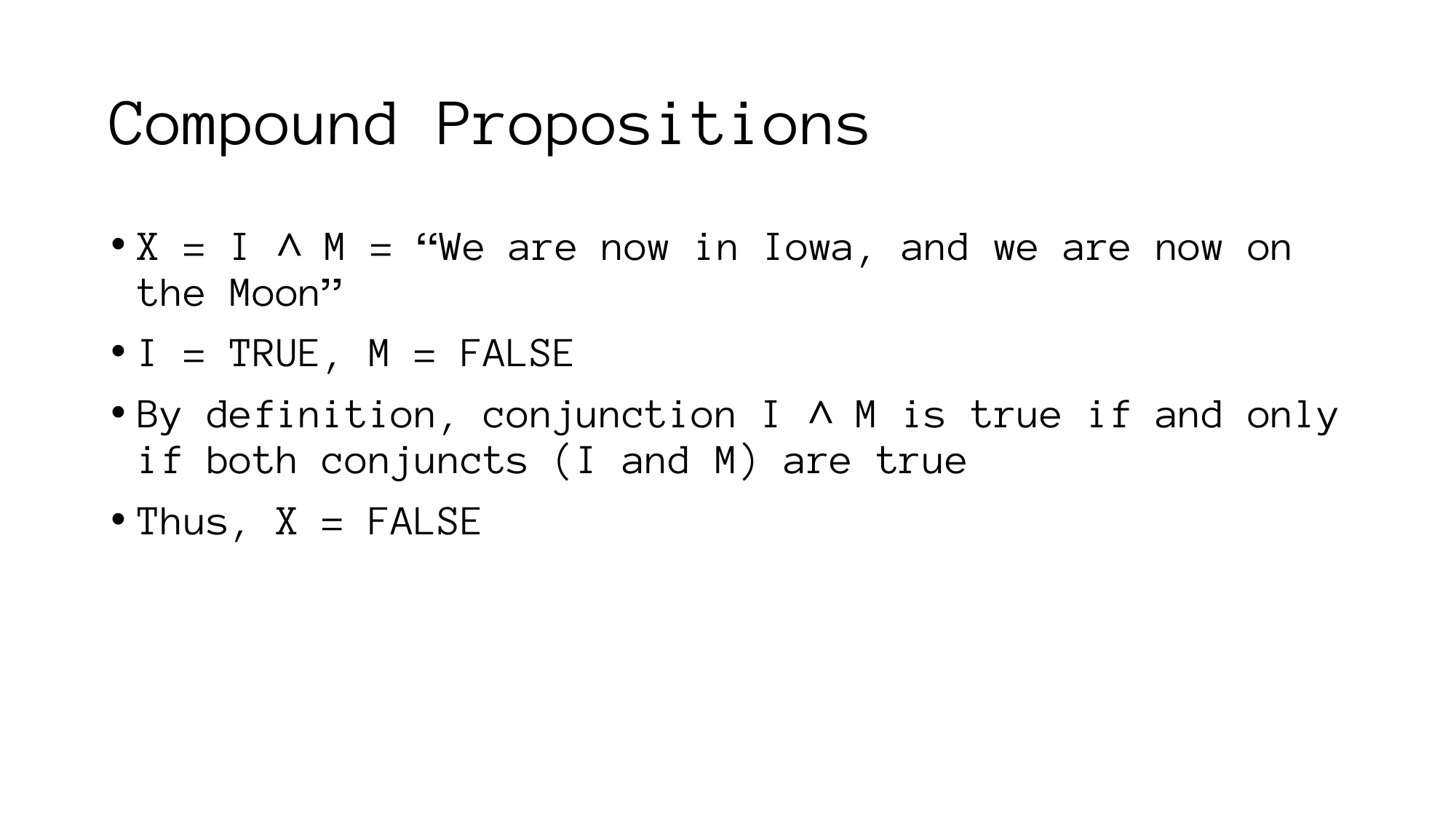

# Compound Propositions
X = I ∧ M = “We are now in Iowa, and we are now on the Moon”
I = TRUE, M = FALSE
By definition, conjunction I ∧ M is true if and only if both conjuncts (I and M) are true
Thus, X = FALSE